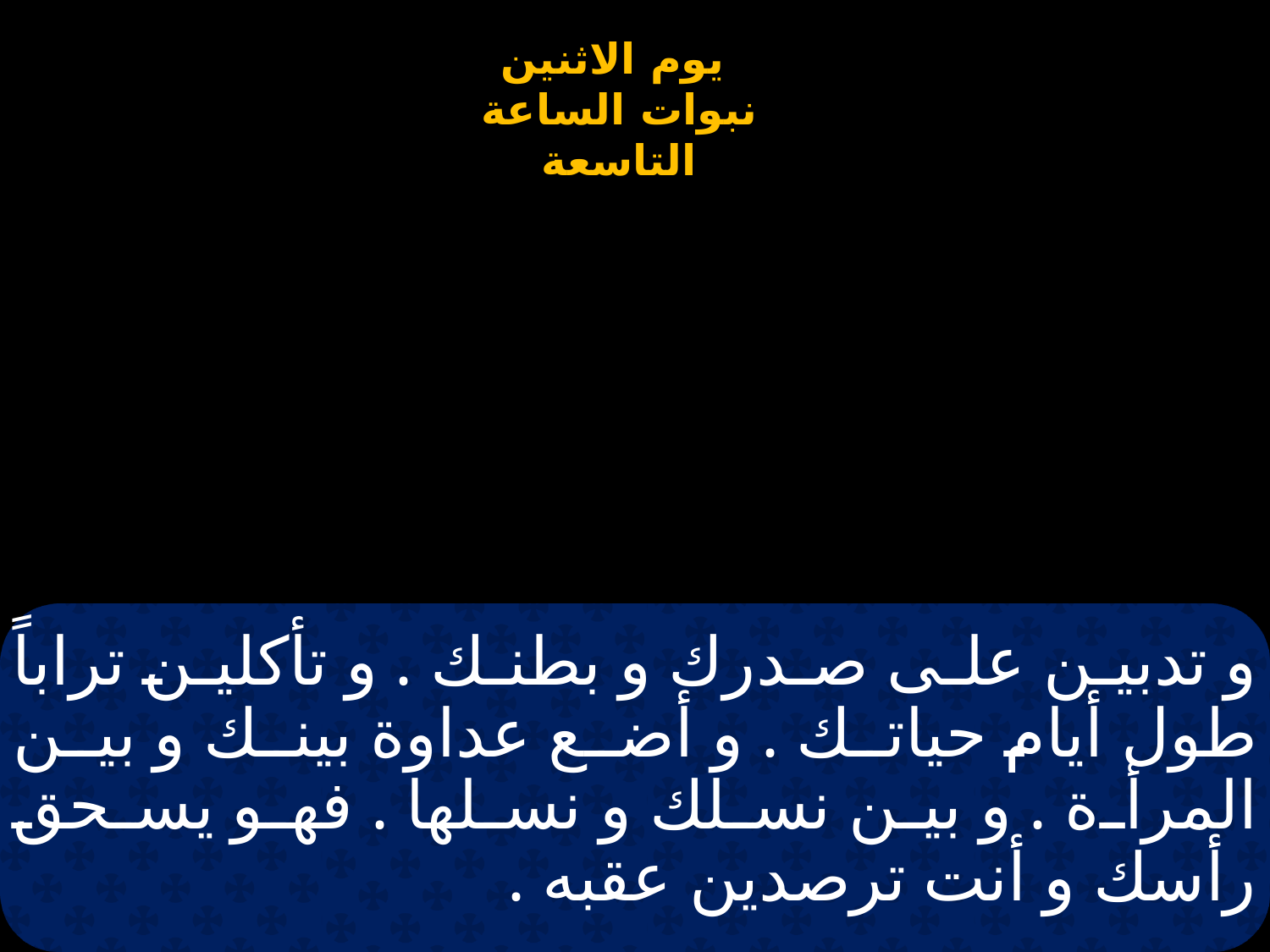

# و تدبين على صدرك و بطنك . و تأكلين تراباً طول أيام حياتك . و أضع عداوة بينك و بين المرأة . و بين نسلك و نسلها . فهو يسحق رأسك و أنت ترصدين عقبه .